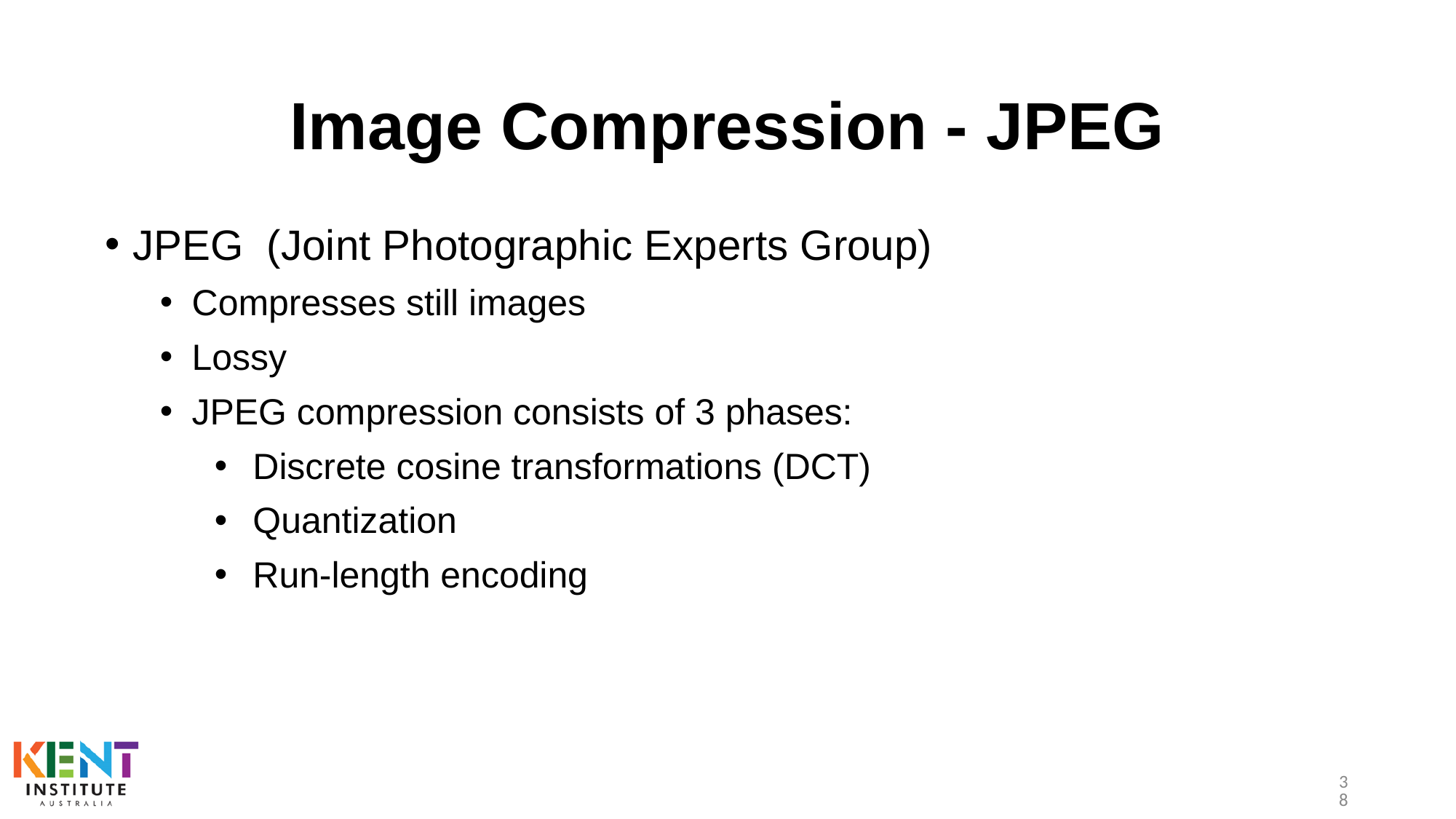

# Image Compression - JPEG
JPEG  (Joint Photographic Experts Group)
Compresses still images
Lossy
JPEG compression consists of 3 phases:
Discrete cosine transformations (DCT)
Quantization
Run-length encoding
38